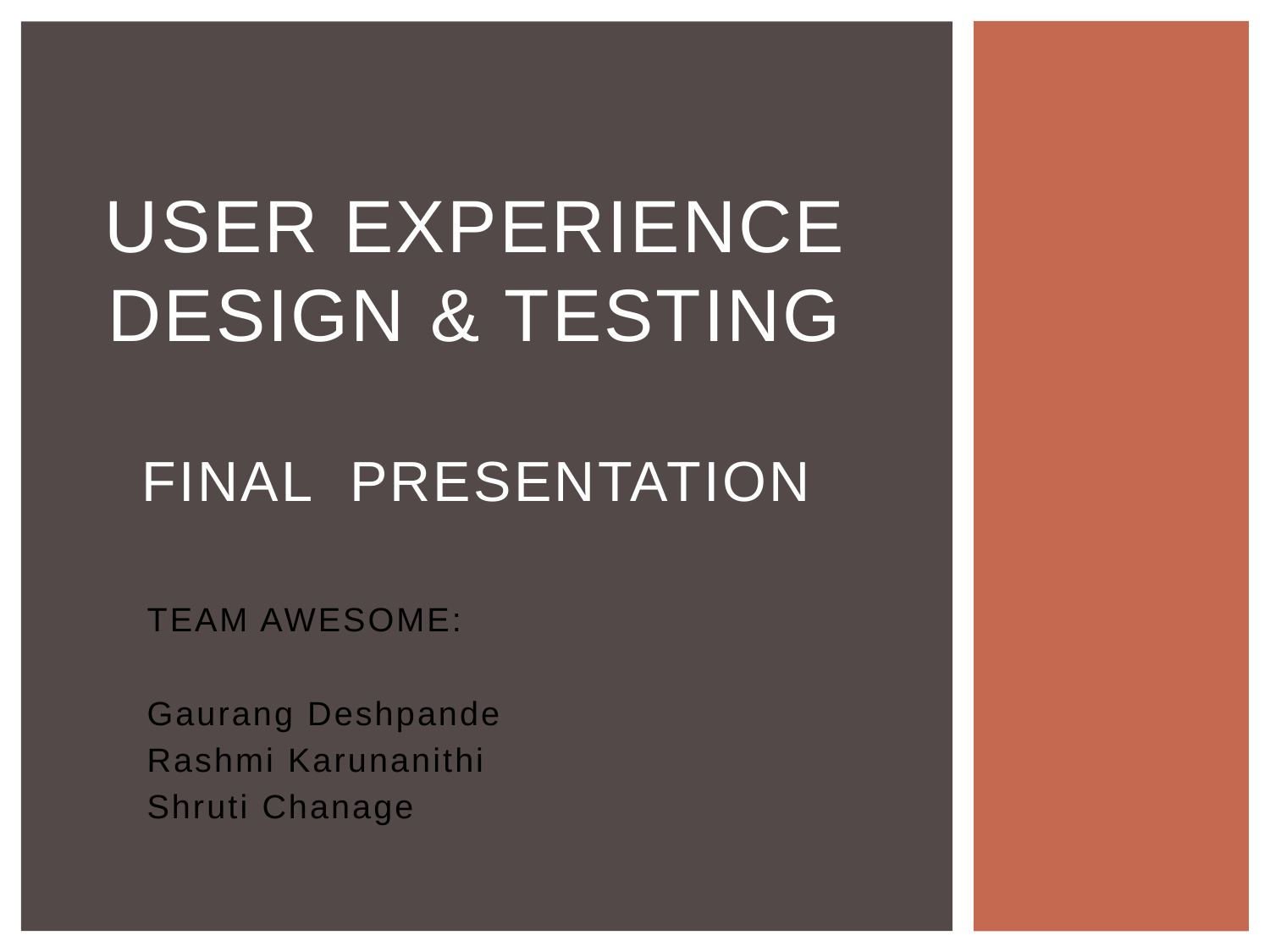

# USER EXPERIENCE DESIGN & TESTING FINAL  Presentation
TEAM AWESOME:

Gaurang Deshpande
Rashmi Karunanithi
Shruti Chanage